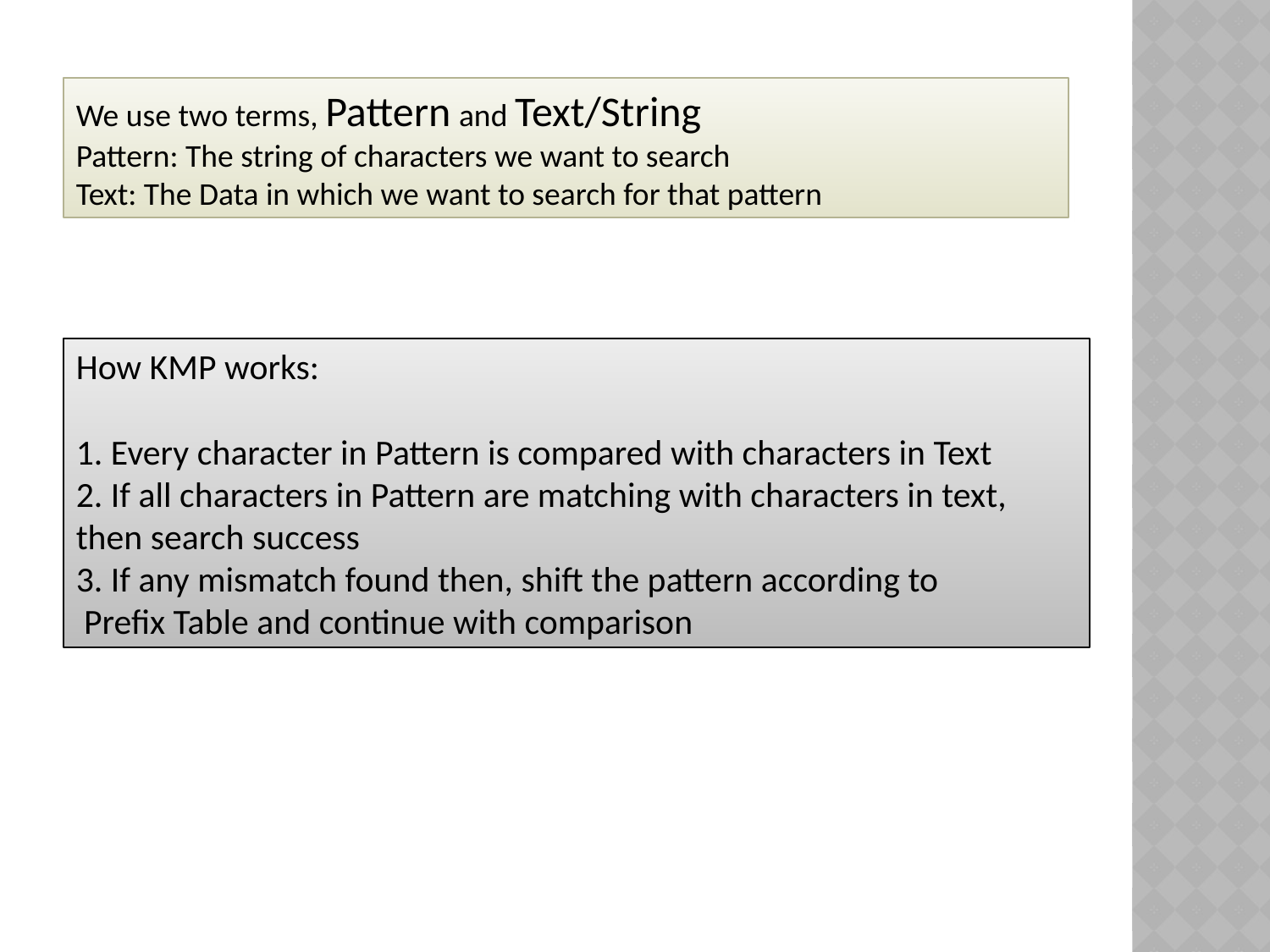

We use two terms, Pattern and Text/String
Pattern: The string of characters we want to search
Text: The Data in which we want to search for that pattern
How KMP works:

1. Every character in Pattern is compared with characters in Text
2. If all characters in Pattern are matching with characters in text, then search success
3. If any mismatch found then, shift the pattern according to
 Prefix Table and continue with comparison